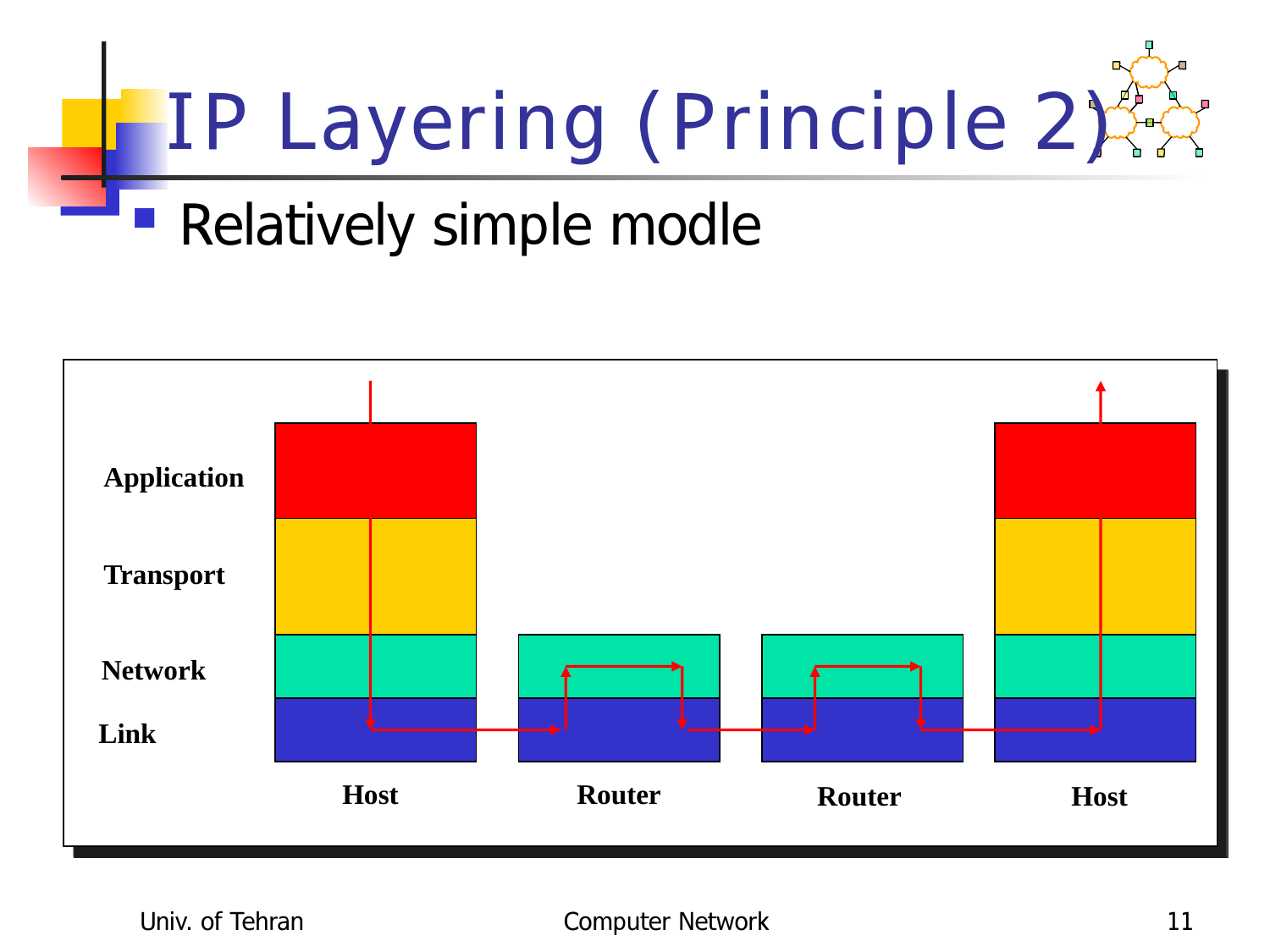

# IP Layering (Principle 2)
Relatively simple modle

Application
Transport

Network

Link

Host
Router
Router
Host
Univ. of Tehran
Computer Network
11